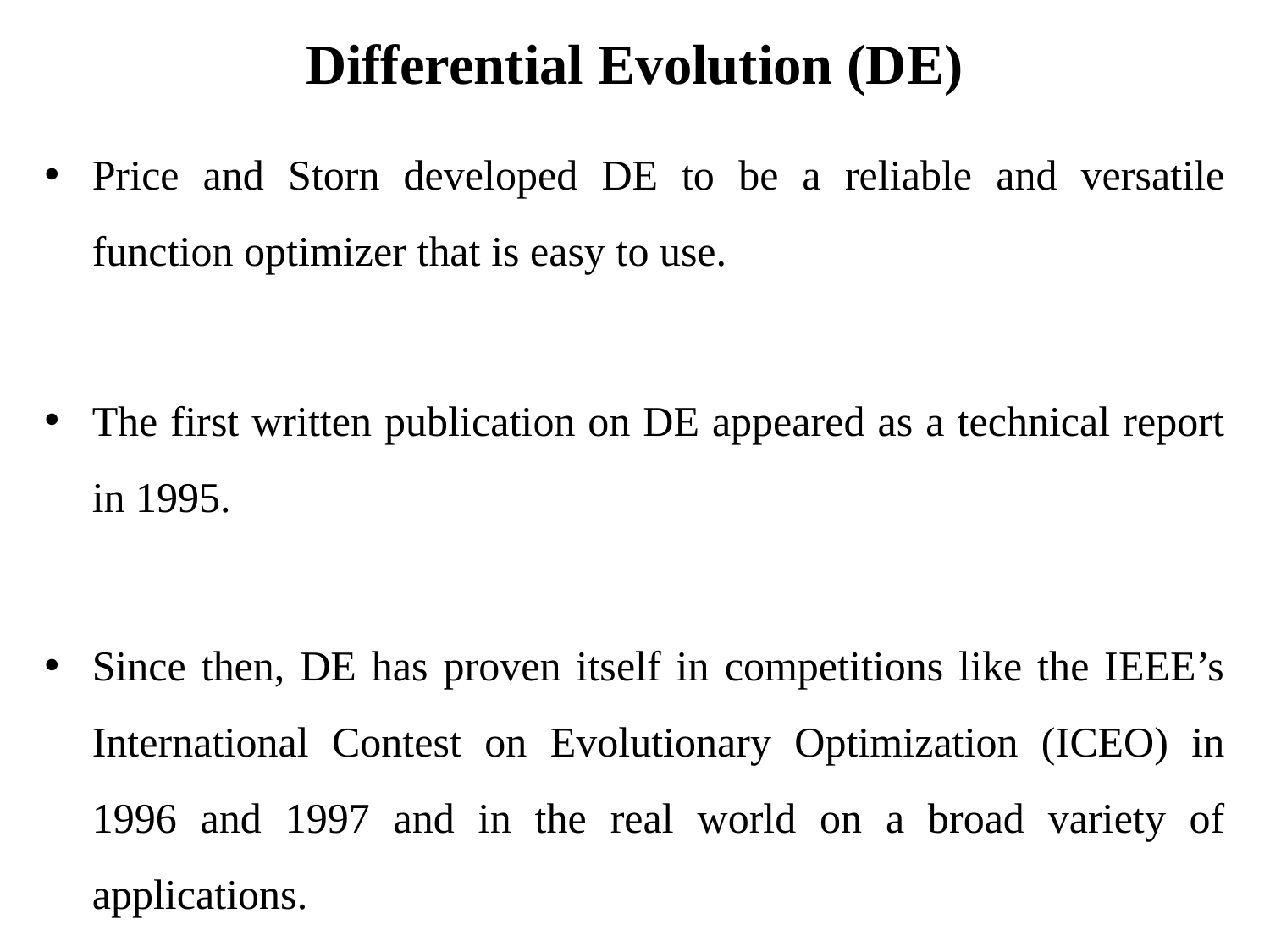

# Differential Evolution (DE)
Price and Storn developed DE to be a reliable and versatile function optimizer that is easy to use.

The first written publication on DE appeared as a technical report in 1995.

Since then, DE has proven itself in competitions like the IEEE’s International Contest on Evolutionary Optimization (ICEO) in 1996 and 1997 and in the real world on a broad variety of applications.